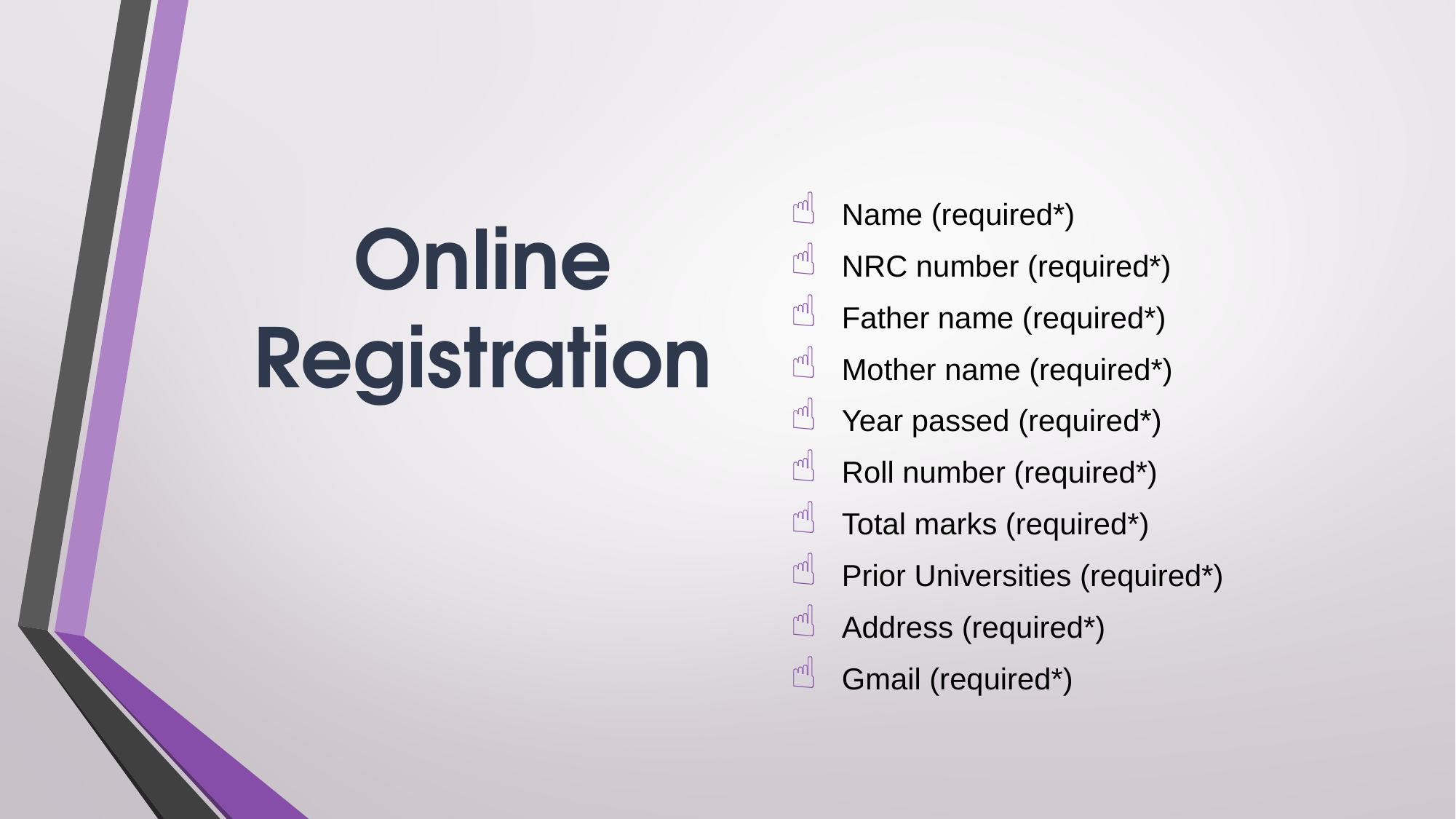

# Online Registration
  Name (required*)
  NRC number (required*)
  Father name (required*)
  Mother name (required*)
  Year passed (required*)
  Roll number (required*)
  Total marks (required*)
  Prior Universities (required*)
  Address (required*)
  Gmail (required*)